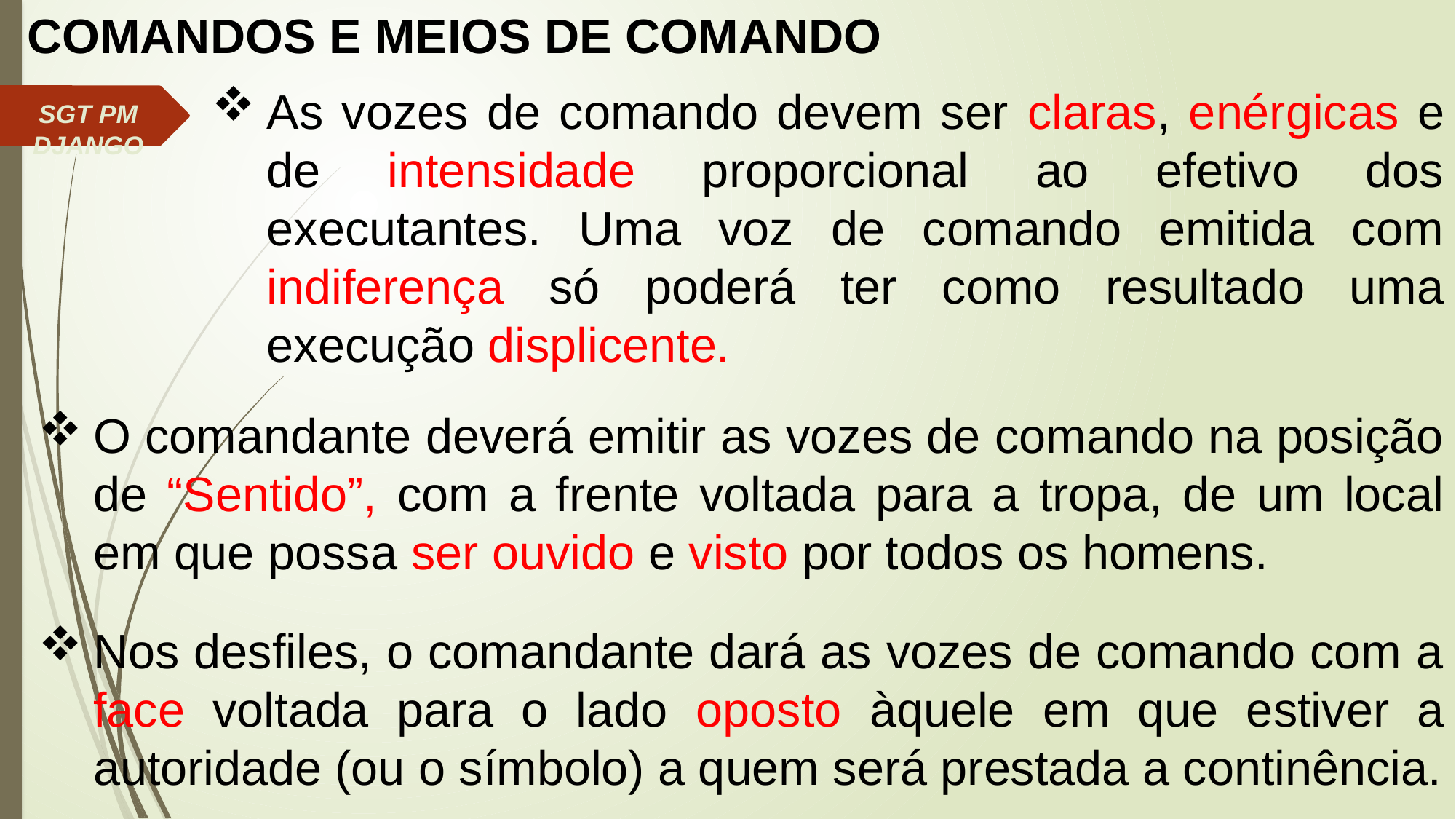

COMANDOS E MEIOS DE COMANDO
As vozes de comando devem ser claras, enérgicas e de intensidade proporcional ao efetivo dos executantes. Uma voz de comando emitida com indiferença só poderá ter como resultado uma execução displicente.
SGT PM DJANGO
O comandante deverá emitir as vozes de comando na posição de “Sentido”, com a frente voltada para a tropa, de um local em que possa ser ouvido e visto por todos os homens.
Nos desfiles, o comandante dará as vozes de comando com a face voltada para o lado oposto àquele em que estiver a autoridade (ou o símbolo) a quem será prestada a continência.